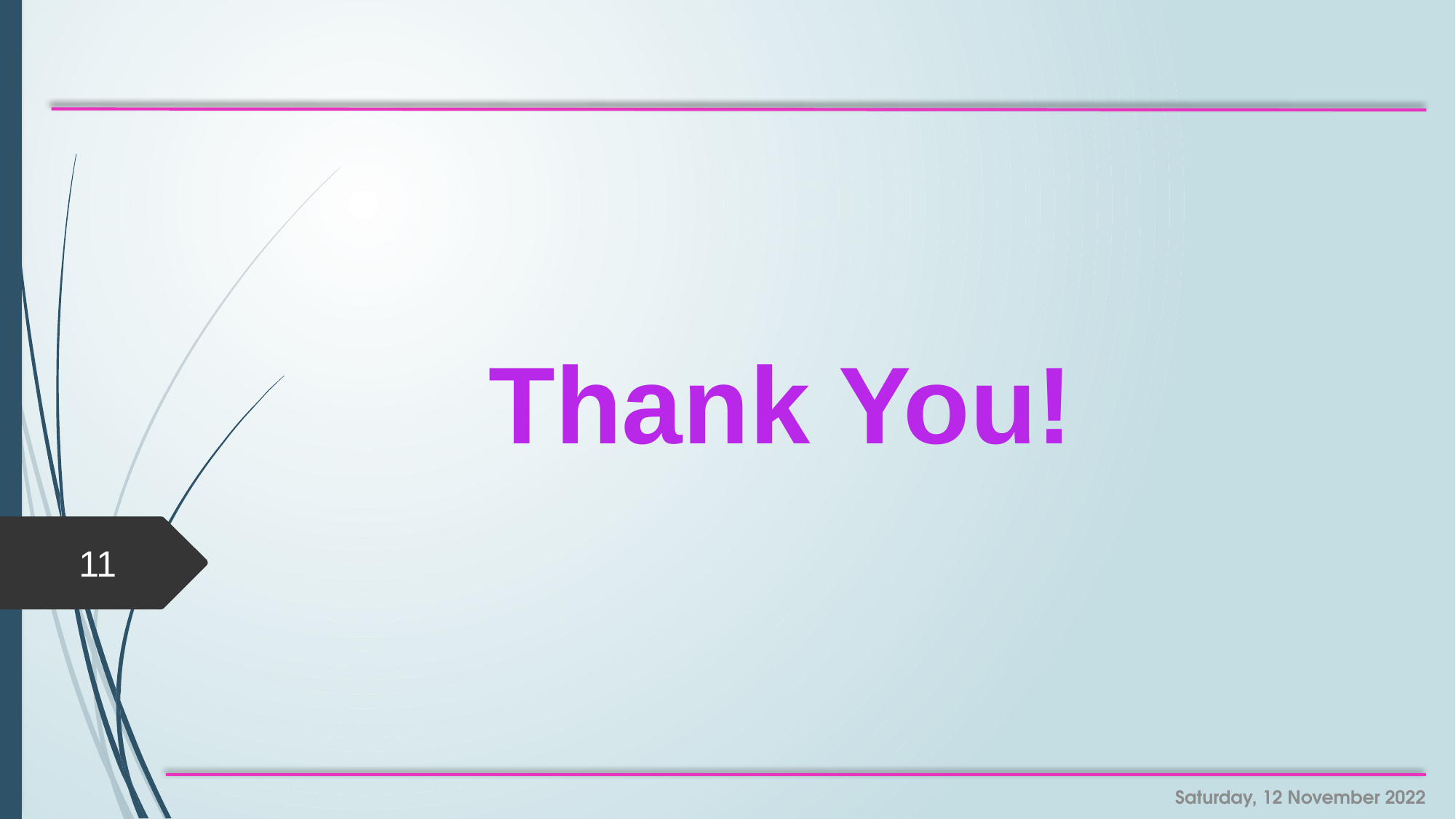

Thank You!
11
Saturday, 12 November 2022